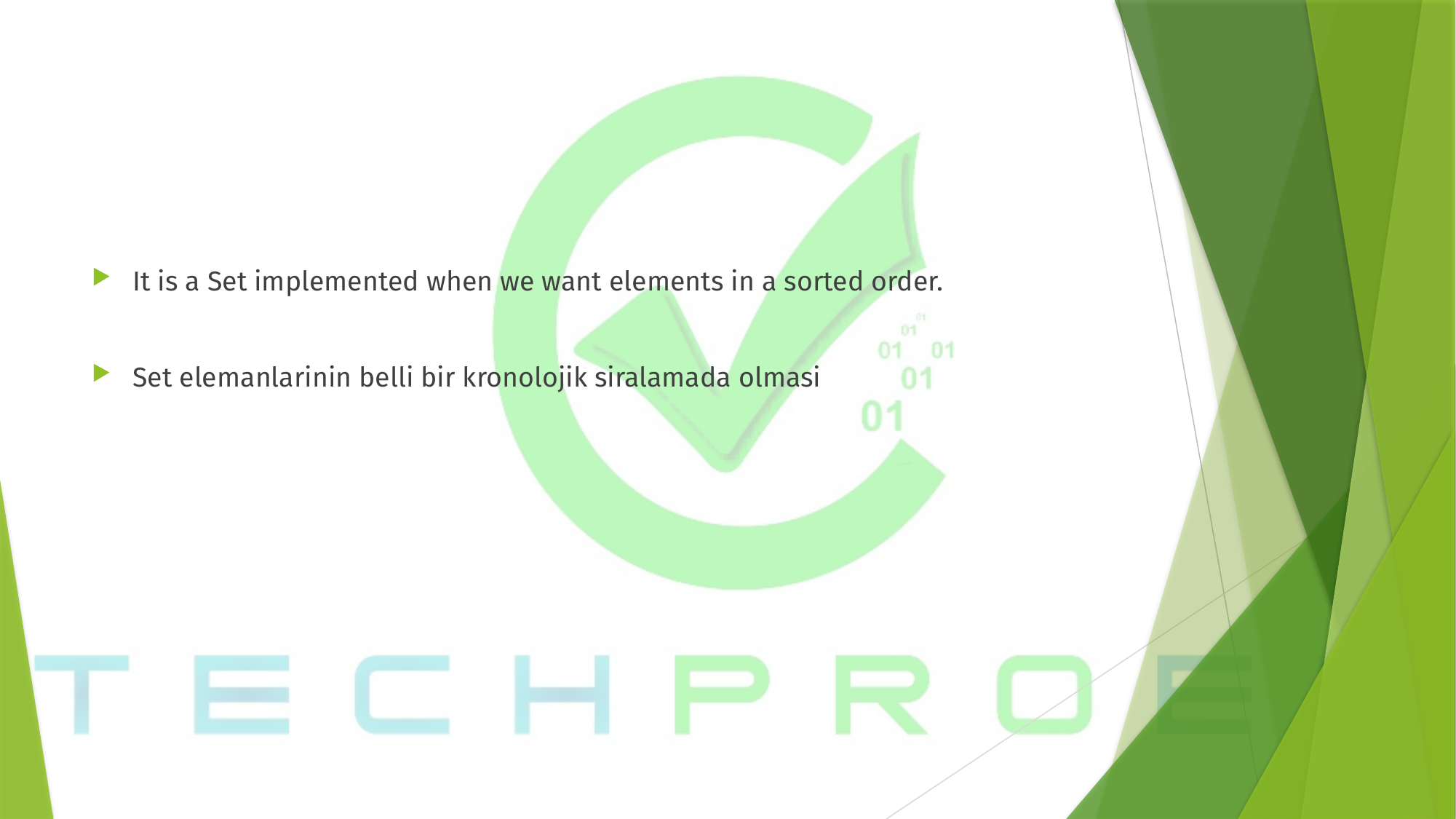

It is a Set implemented when we want elements in a sorted order.

Set elemanlarinin belli bir kronolojik siralamada olmasi